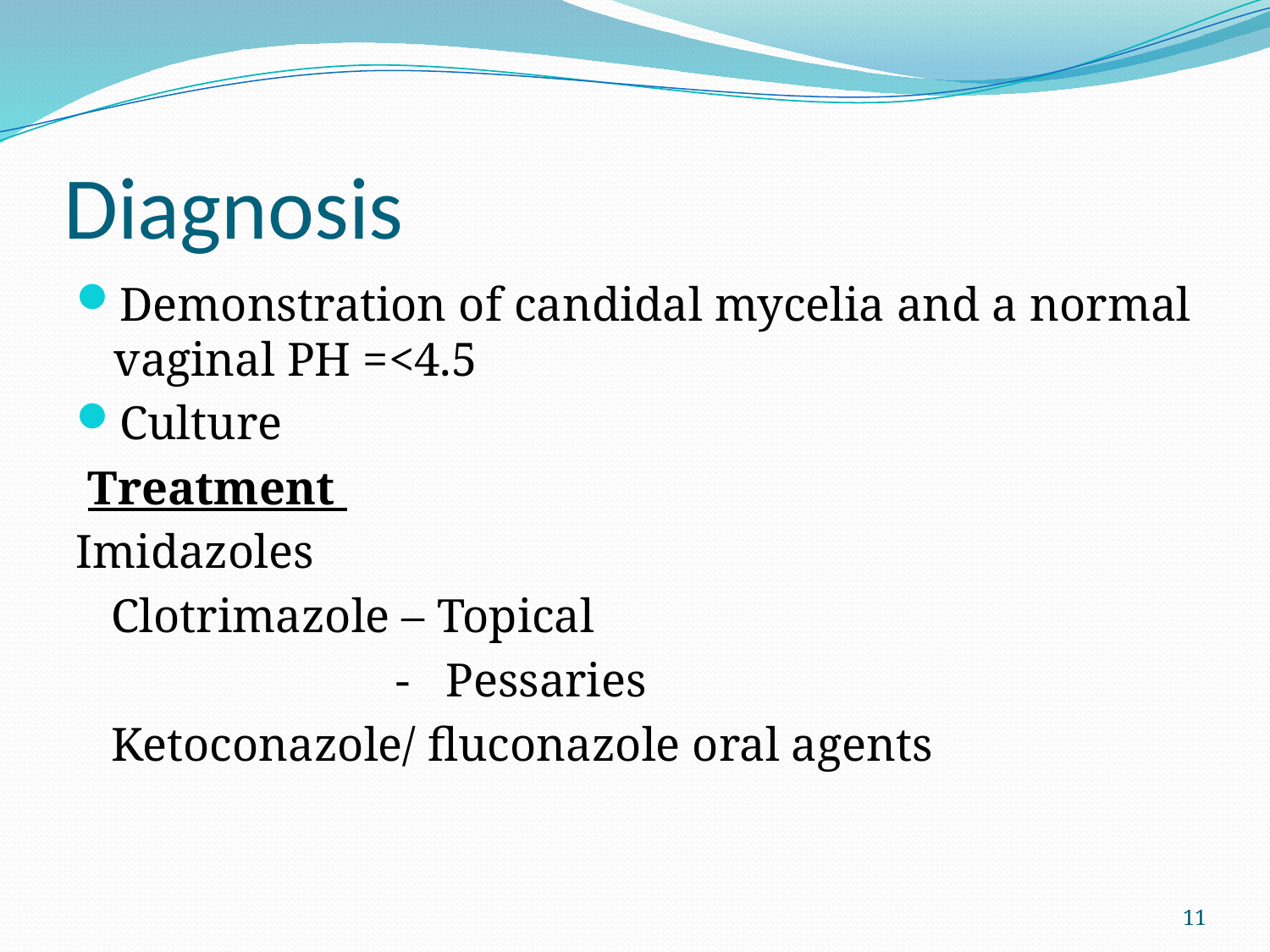

# Diagnosis
Demonstration of candidal mycelia and a normal vaginal PH =<4.5
Culture
 Treatment
Imidazoles
   Clotrimazole – Topical
                           -   Pessaries
   Ketoconazole/ fluconazole oral agents
11